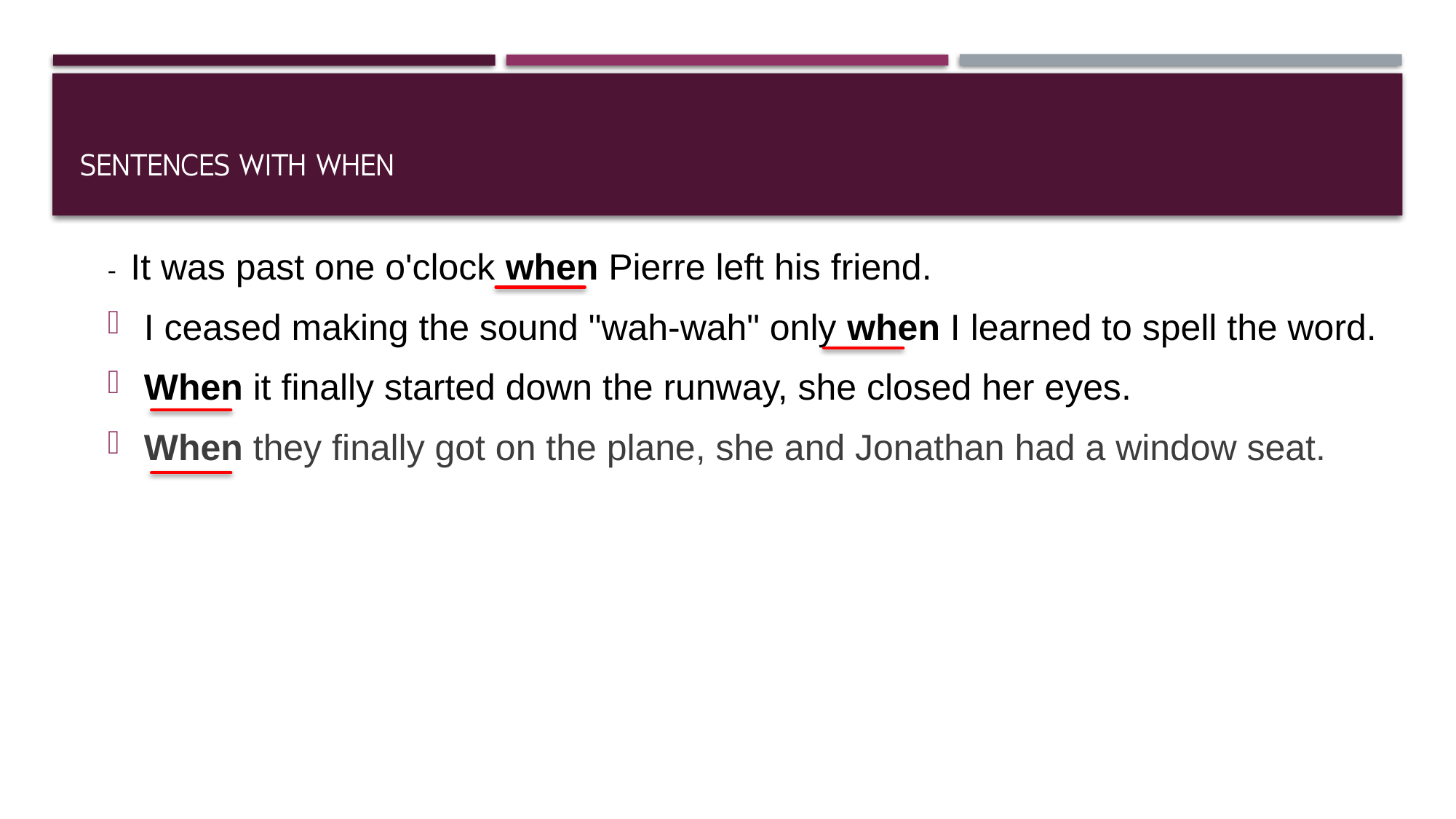

-  It was past one o'clock when Pierre left his friend.
I ceased making the sound "wah-wah" only when I learned to spell the word.
When it finally started down the runway, she closed her eyes.
When they finally got on the plane, she and Jonathan had a window seat.
# Sentences with when